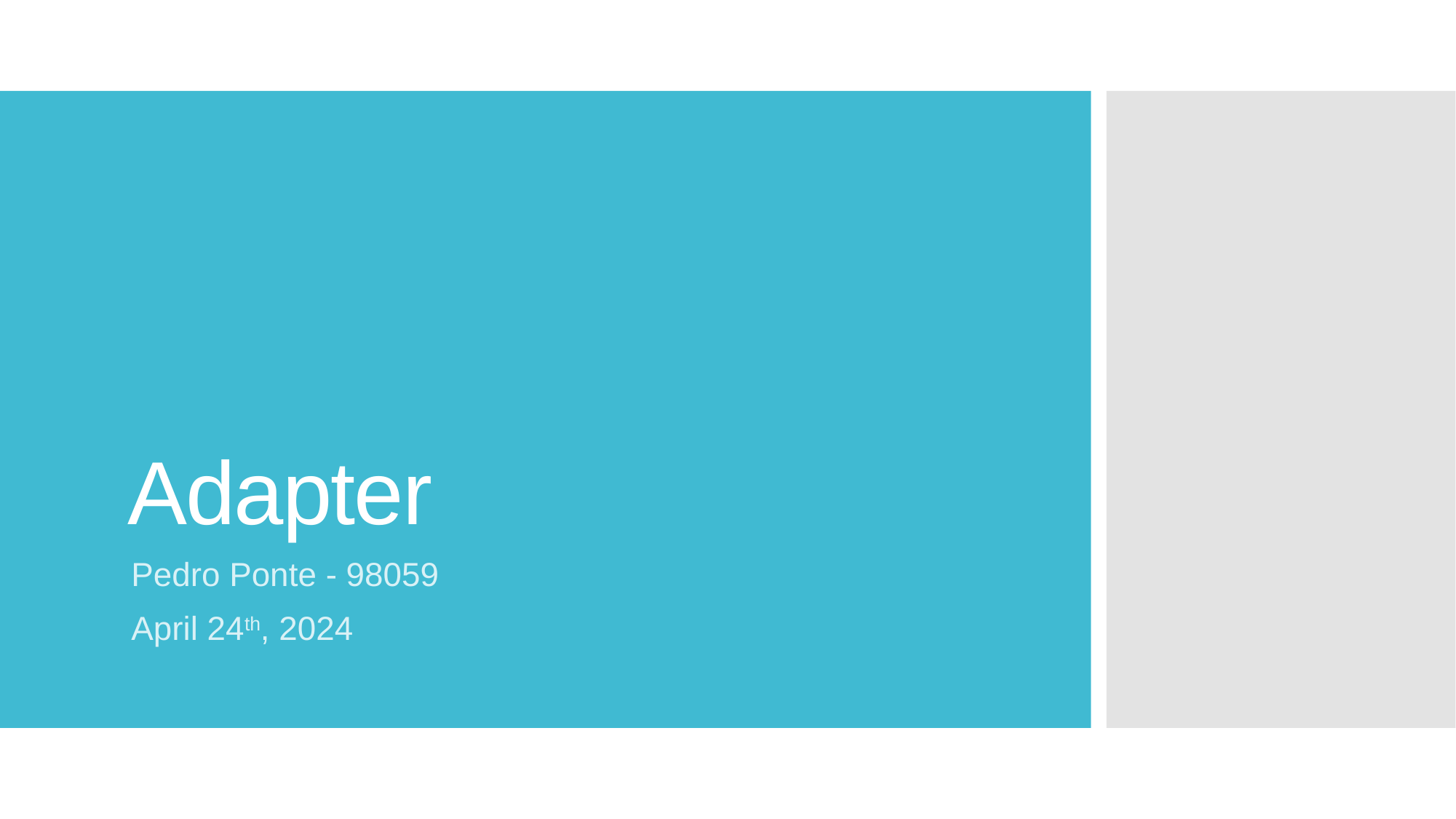

# Adapter
Pedro Ponte - 98059
April 24th, 2024